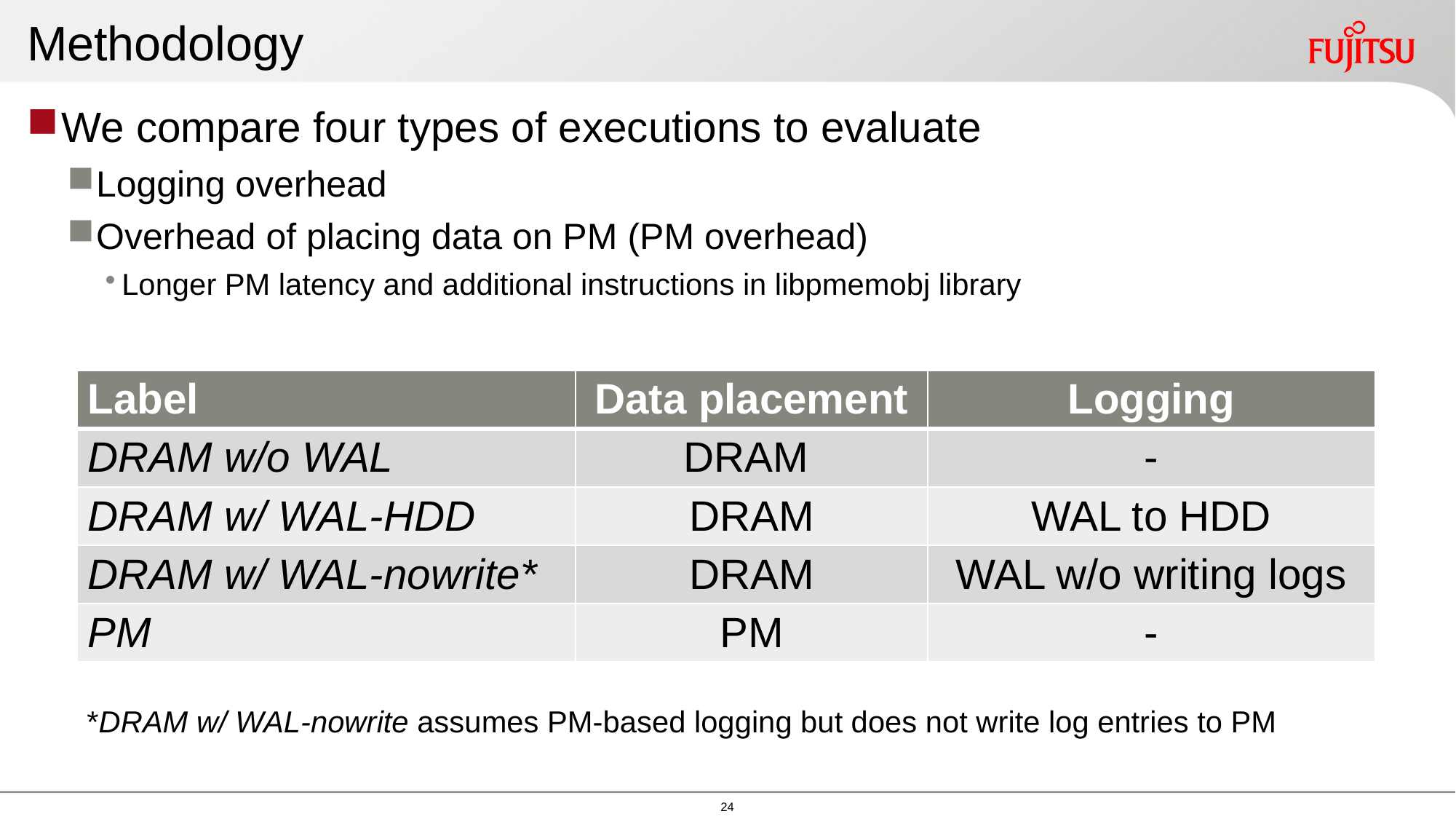

# Methodology
We compare four types of executions to evaluate
Logging overhead
Overhead of placing data on PM (PM overhead)
Longer PM latency and additional instructions in libpmemobj library

| Label | Data placement | Logging |
| --- | --- | --- |
| DRAM w/o WAL | DRAM | - |
| DRAM w/ WAL-HDD | DRAM | WAL to HDD |
| DRAM w/ WAL-nowrite\* | DRAM | WAL w/o writing logs |
| PM | PM | - |
 *DRAM w/ WAL-nowrite assumes PM-based logging but does not write log entries to PM
24